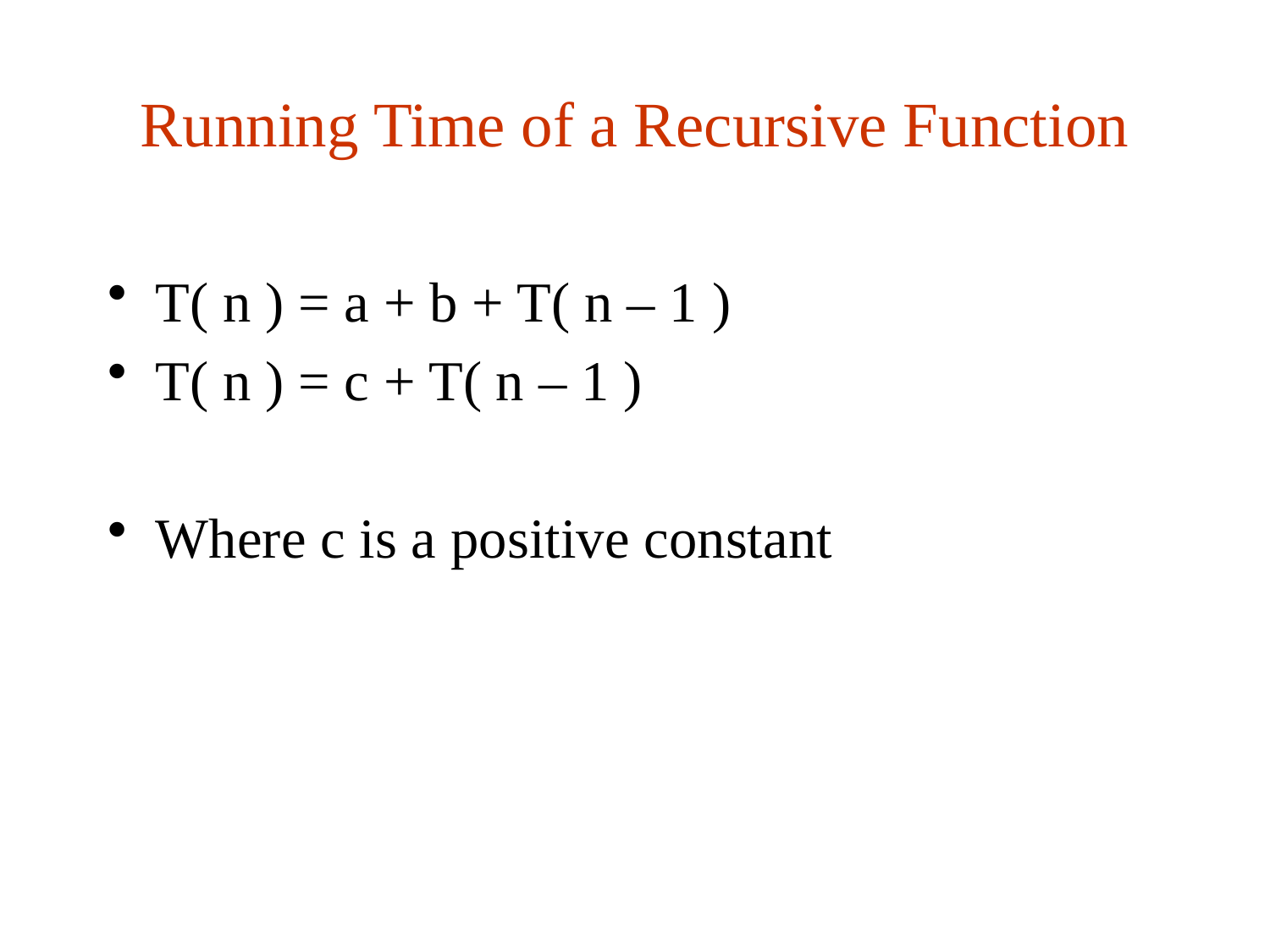

# Running Time of a Recursive Function

T( n ) = a + b + T( n – 1 )
T( n ) = c + T( n – 1 )

Where c is a positive constant